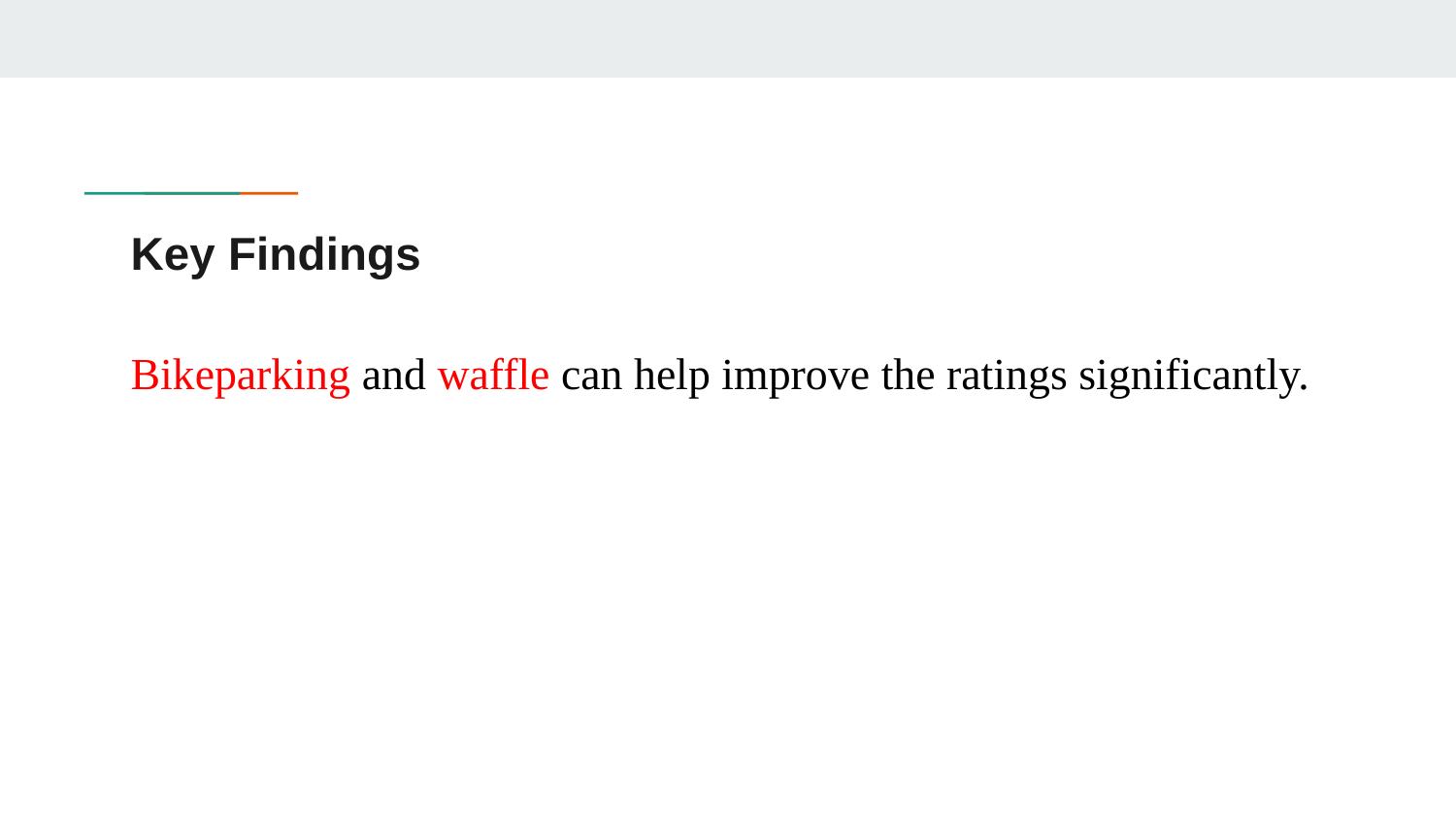

# Key Findings
Bikeparking and waffle can help improve the ratings significantly.